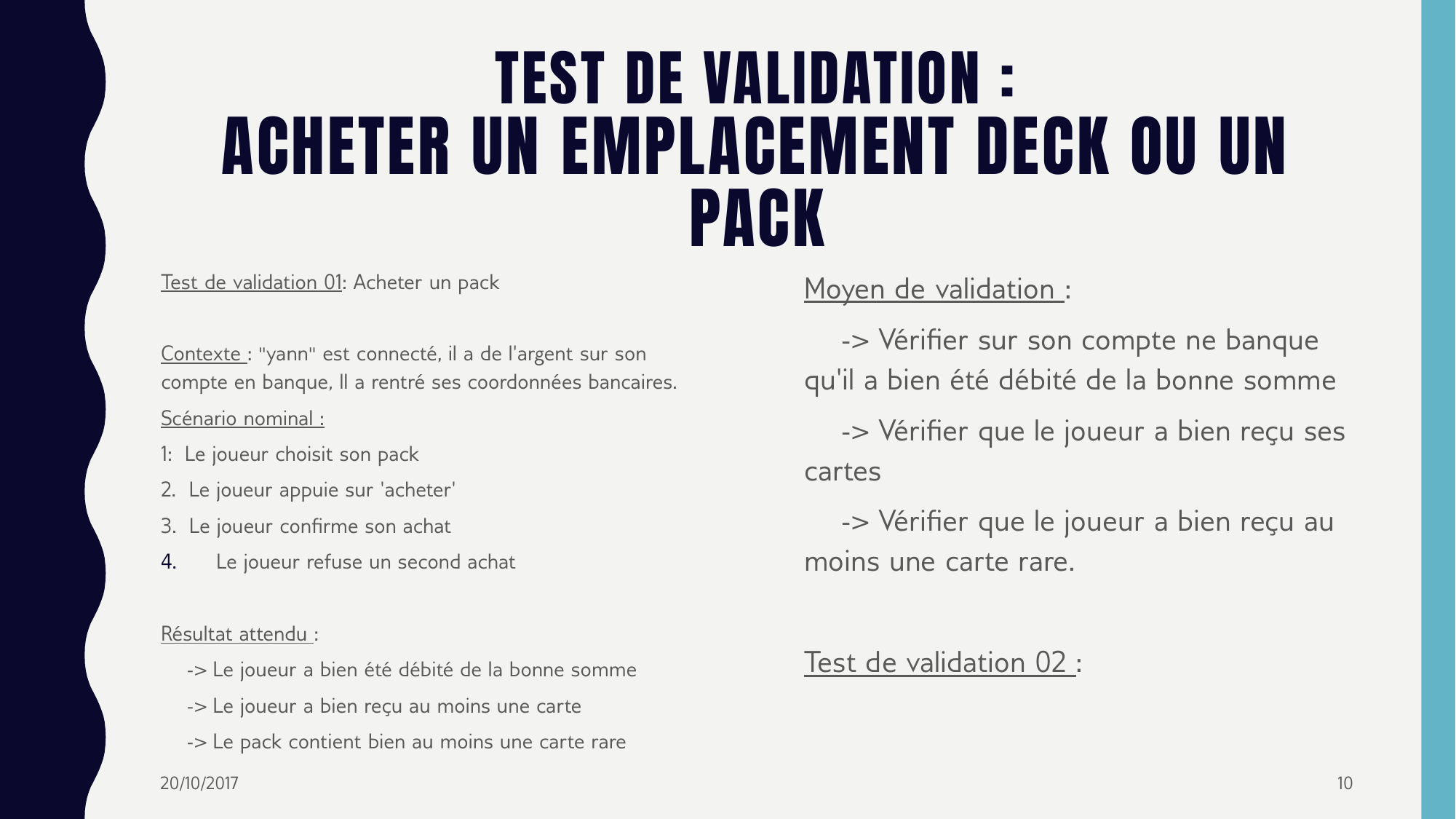

# Test de validation : Acheter un emplacement deck ou un pacK
Test de validation 01: Acheter un pack

Contexte : "yann" est connecté, il a de l'argent sur son compte en banque, Il a rentré ses coordonnées bancaires.
Scénario nominal :
1:  Le joueur choisit son pack
2.  Le joueur appuie sur 'acheter'
3.  Le joueur confirme son achat
Le joueur refuse un second achat

Résultat attendu :
    -> Le joueur a bien été débité de la bonne somme
    -> Le joueur a bien reçu au moins une carte
    -> Le pack contient bien au moins une carte rare

Moyen de validation :
    -> Vérifier sur son compte ne banque qu'il a bien été débité de la bonne somme
    -> Vérifier que le joueur a bien reçu ses cartes
    -> Vérifier que le joueur a bien reçu au moins une carte rare.

Test de validation 02 :

20/10/2017
10